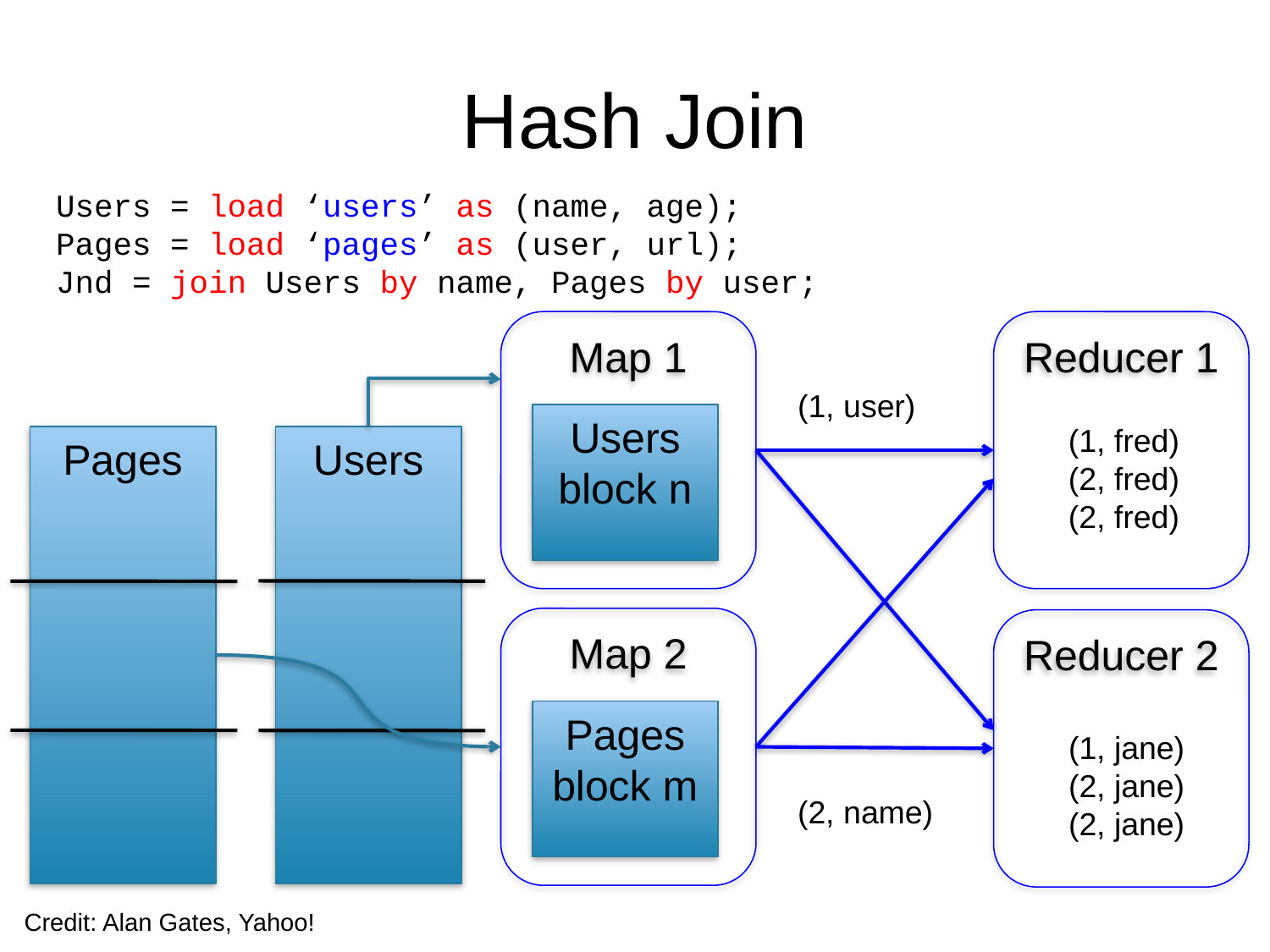

# Hash Join
Users = load ‘users’ as (name, age);
Pages = load ‘pages’ as (user, url);
Jnd = join Users by name, Pages by user;
Map 1
Reducer 1
(1, user)
Users
block n
(1, fred)
(2, fred)
(2, fred)
Pages
Users
Map 2
Reducer 2
Pages
block m
(1, jane)
(2, jane)
(2, jane)
(2, name)
Credit: Alan Gates, Yahoo!